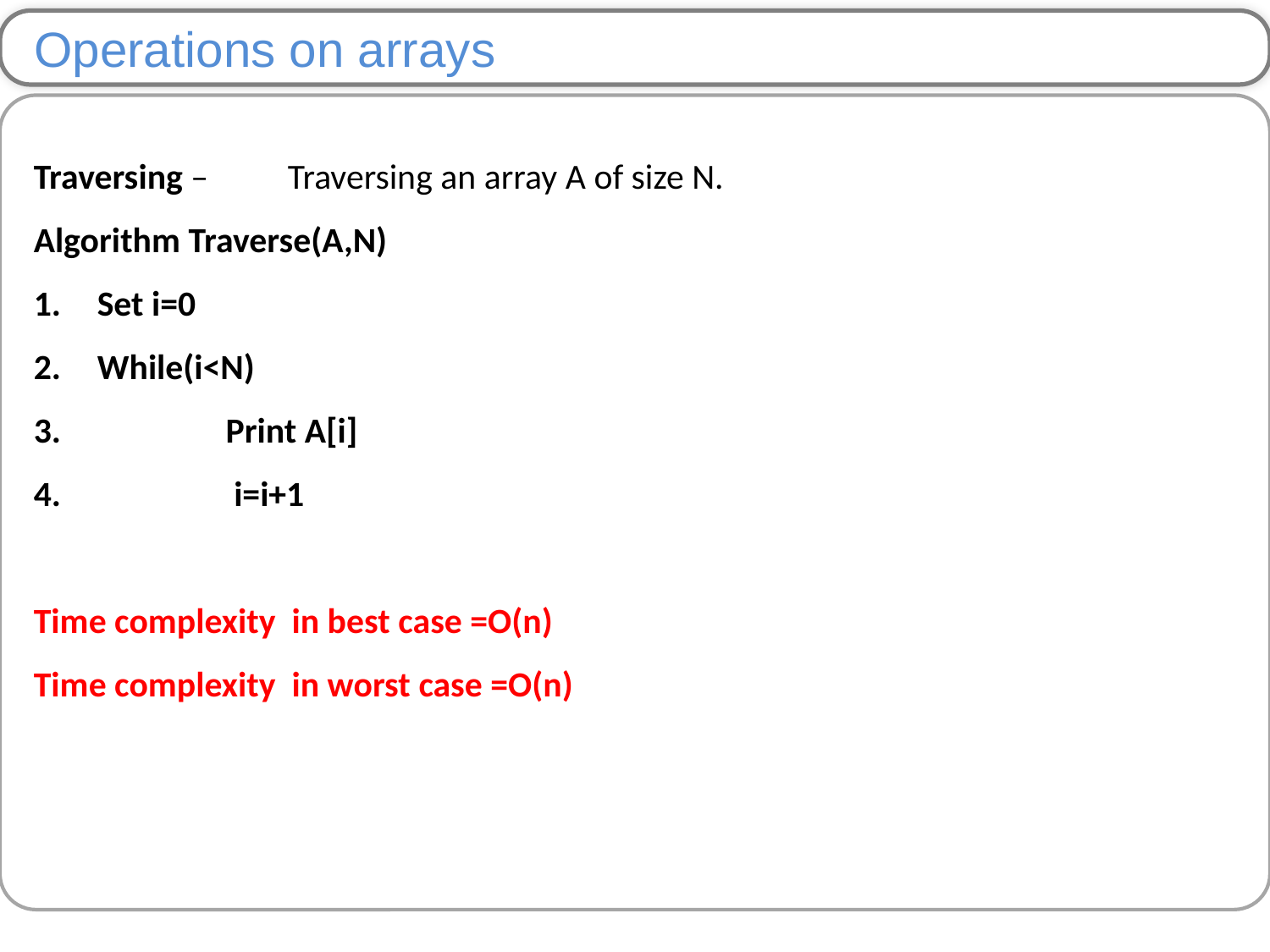

Operations on arrays

Traversing – 	Traversing an array A of size N.
Algorithm Traverse(A,N)
Set i=0
While(i<N)
                Print A[i]
                 i=i+1

Time complexity  in best case =O(n)
Time complexity  in worst case =O(n)